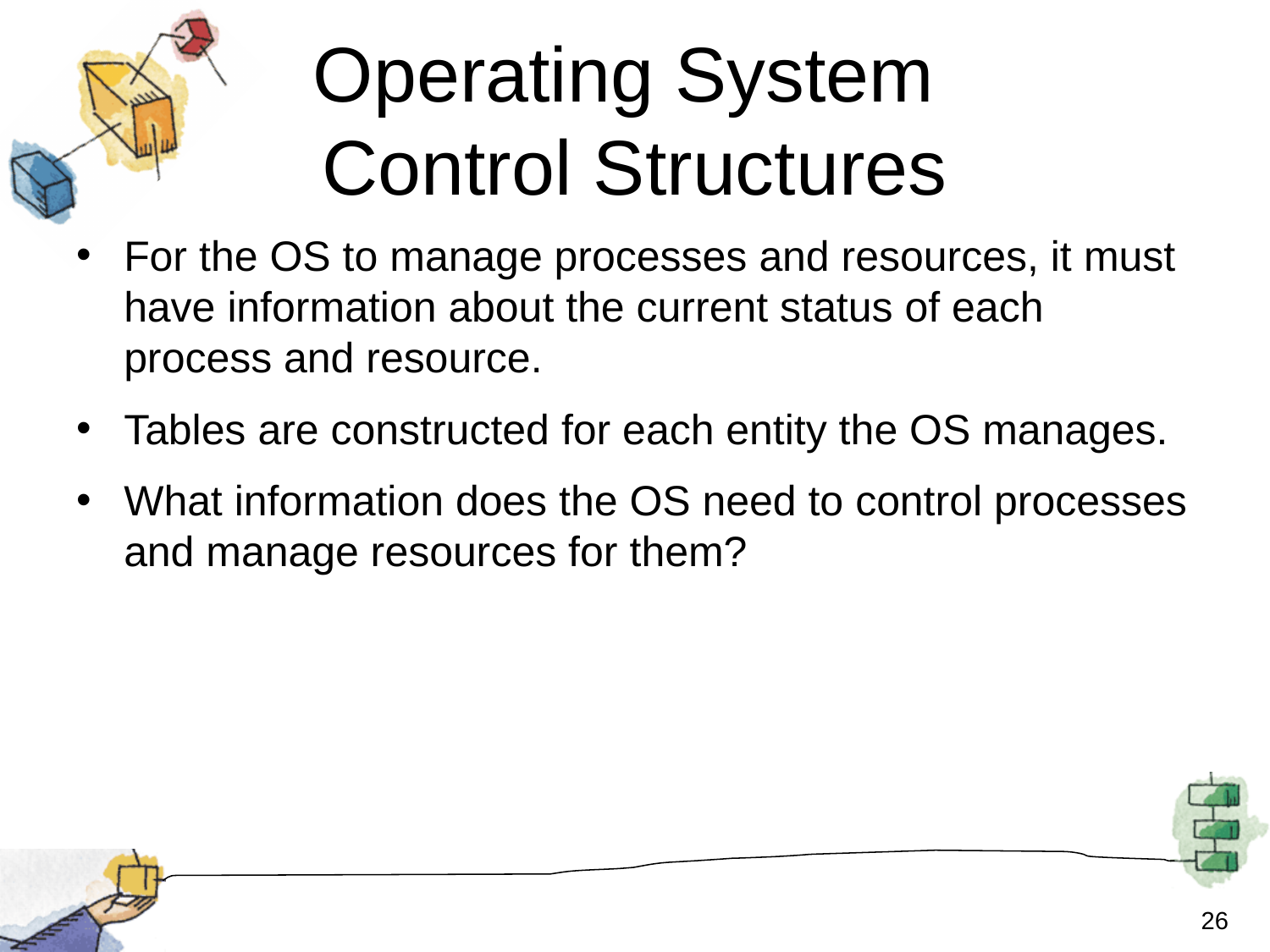

# Operating System Control Structures
For the OS to manage processes and resources, it must have information about the current status of each process and resource.
Tables are constructed for each entity the OS manages.
What information does the OS need to control processes and manage resources for them?